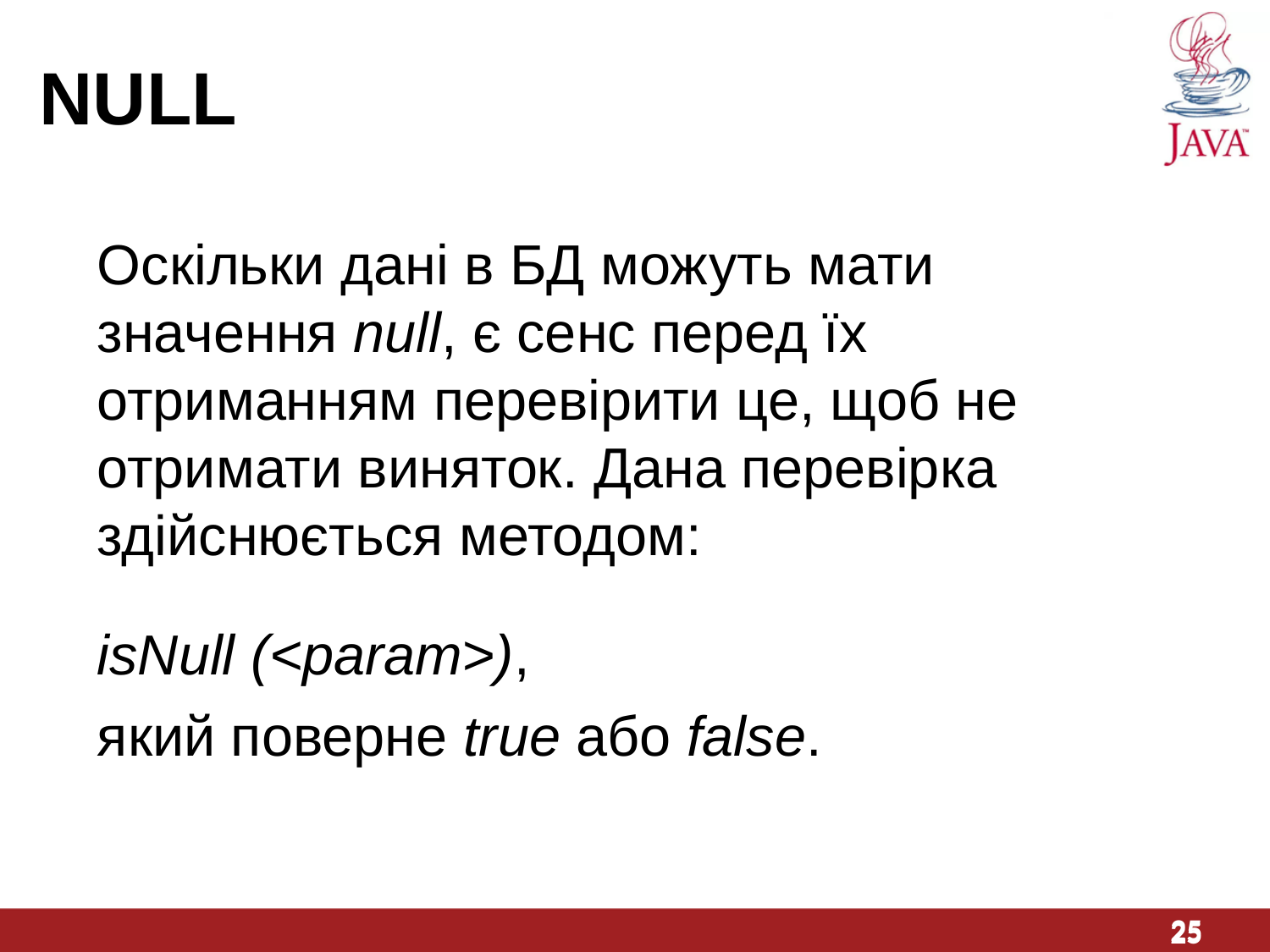

NULL
Оскільки дані в БД можуть мати значення null, є сенс перед їх отриманням перевірити це, щоб не отримати виняток. Дана перевірка здійснюється методом:

isNull (<param>),
який поверне true або false.